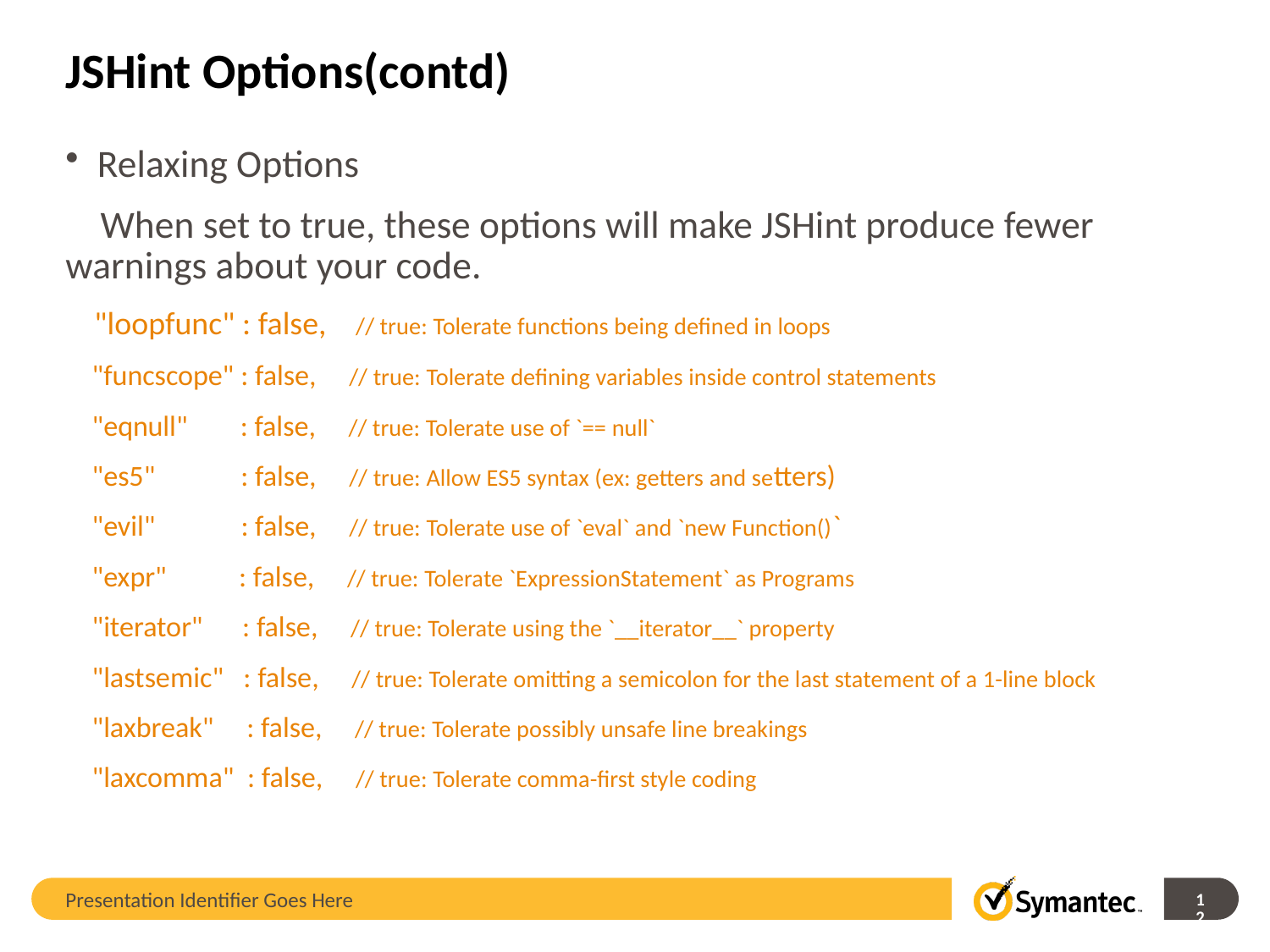

# JSHint Options(contd)
Relaxing Options
    When set to true, these options will make JSHint produce fewer warnings about your code.
    "loopfunc" : false,    // true: Tolerate functions being defined in loops
    "funcscope" : false,     // true: Tolerate defining variables inside control statements
    "eqnull"        : false,     // true: Tolerate use of `== null`
    "es5"             : false,     // true: Allow ES5 syntax (ex: getters and setters)
    "evil"             : false,     // true: Tolerate use of `eval` and `new Function()`
    "expr"           : false,     // true: Tolerate `ExpressionStatement` as Programs
    "iterator"      : false,     // true: Tolerate using the `__iterator__` property
    "lastsemic"   : false,     // true: Tolerate omitting a semicolon for the last statement of a 1-line block
    "laxbreak"     : false,     // true: Tolerate possibly unsafe line breakings
    "laxcomma"  : false,     // true: Tolerate comma-first style coding

Presentation Identifier Goes Here
12